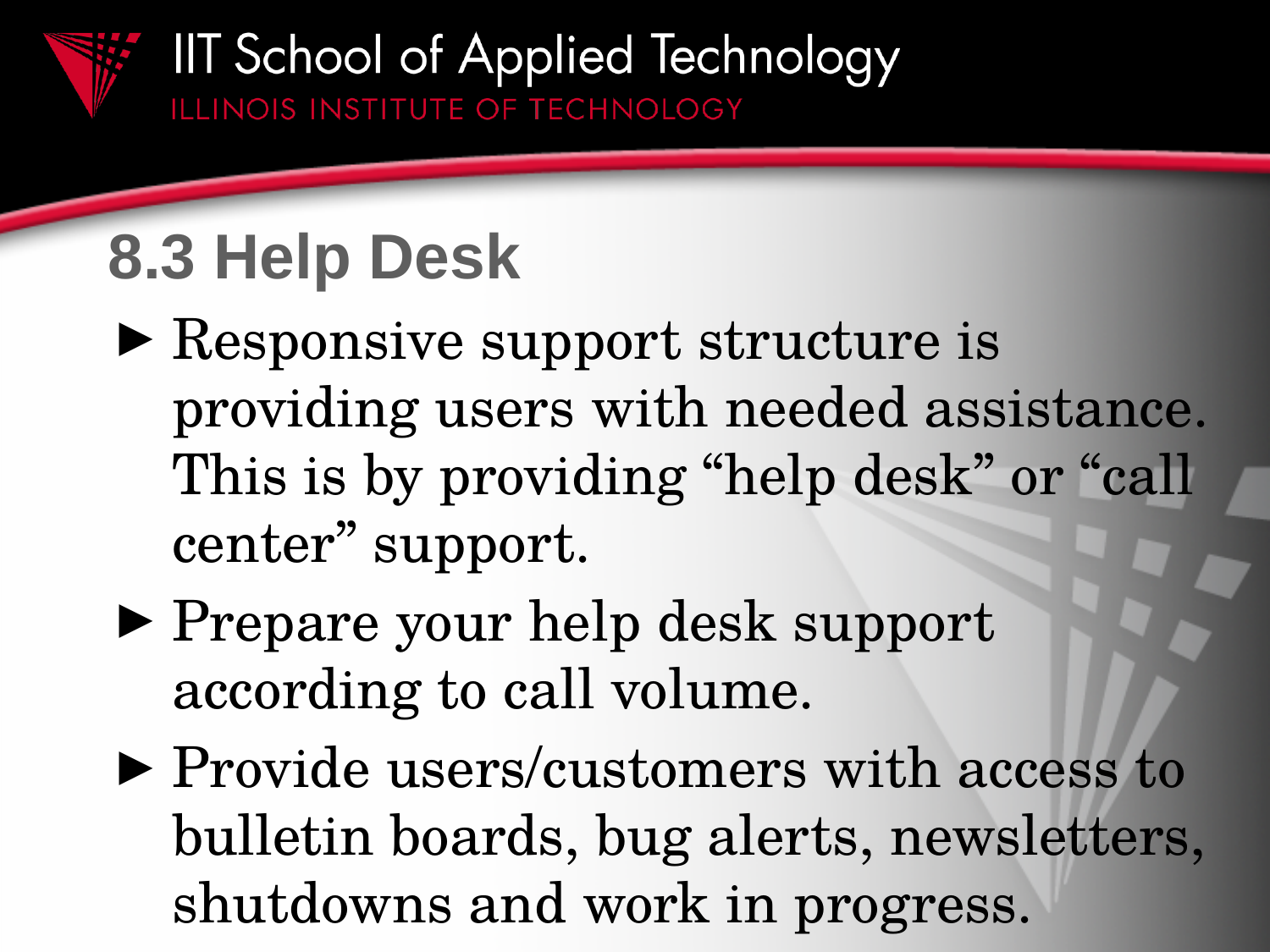

# 8.3 Help Desk
Responsive support structure is providing users with needed assistance. This is by providing “help desk” or “call center” support.
Prepare your help desk support according to call volume.
Provide users/customers with access to bulletin boards, bug alerts, newsletters, shutdowns and work in progress.